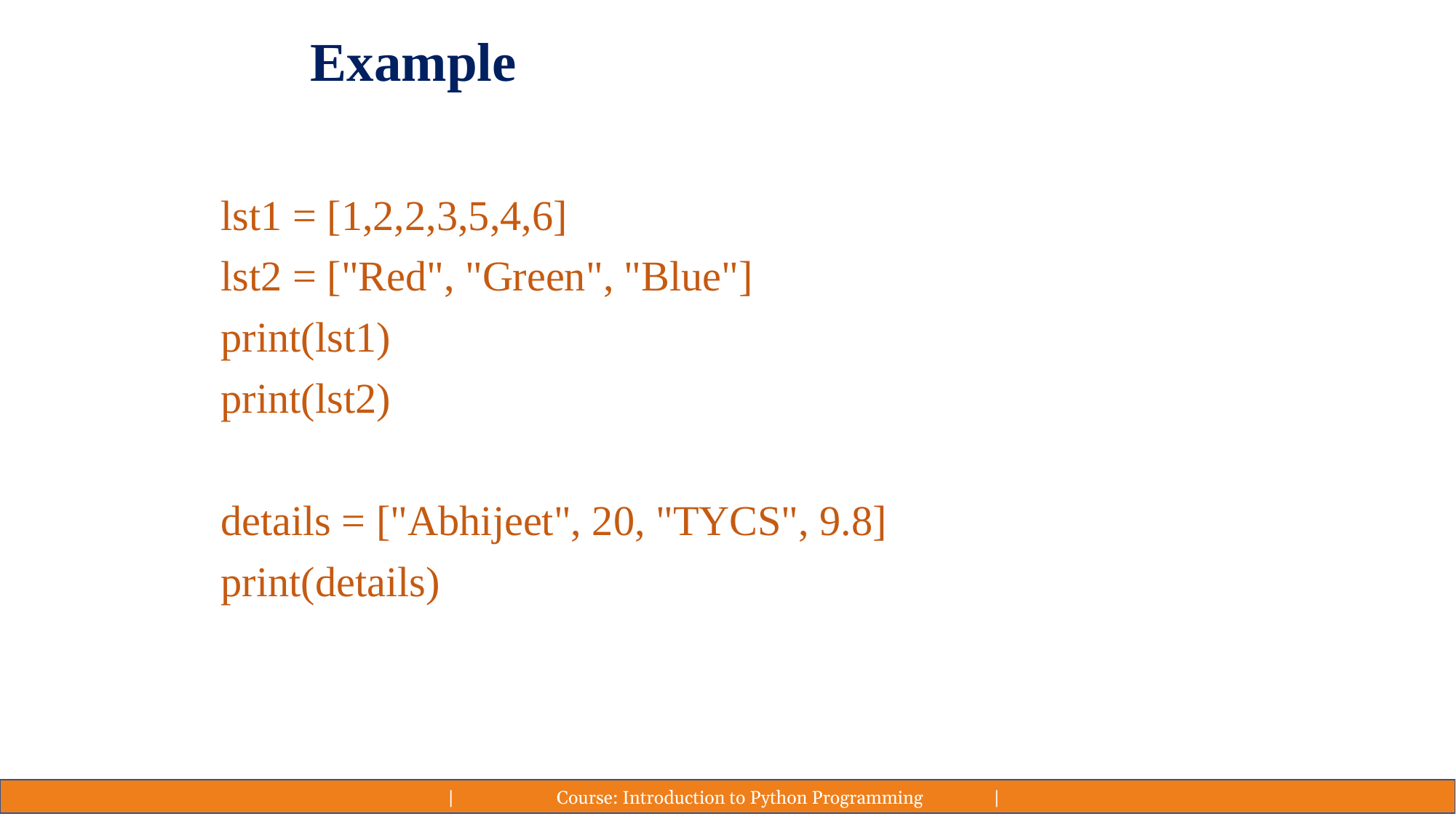

# Example

		lst1 = [1,2,2,3,5,4,6]
		lst2 = ["Red", "Green", "Blue"]
		print(lst1)
		print(lst2)

		details = ["Abhijeet", 20, "TYCS", 9.8]
		print(details)